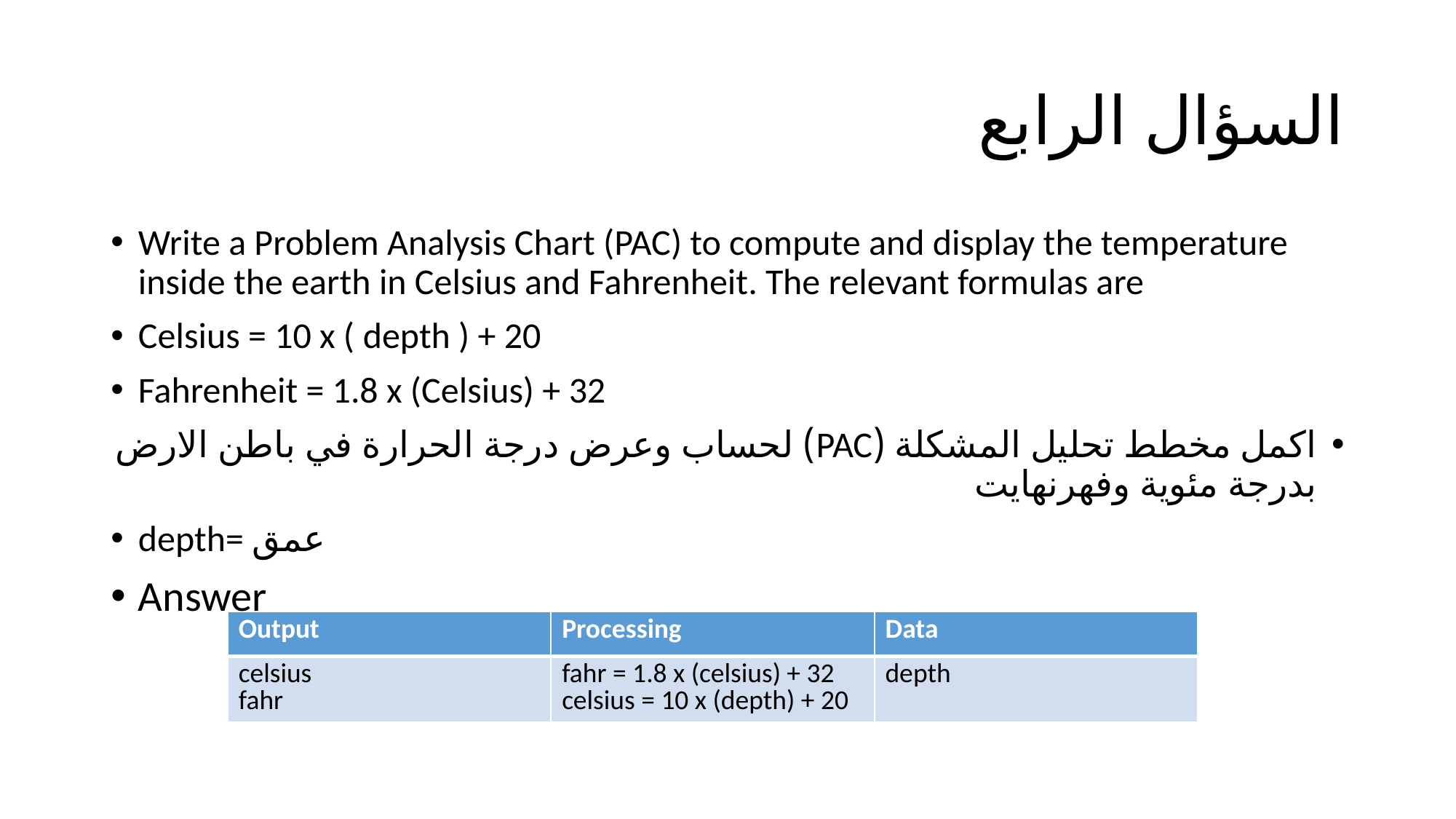

# السؤال الرابع
Write a Problem Analysis Chart (PAC) to compute and display the temperature inside the earth in Celsius and Fahrenheit. The relevant formulas are
Celsius = 10 x ( depth ) + 20
Fahrenheit = 1.8 x (Celsius) + 32
اكمل مخطط تحليل المشكلة (PAC) لحساب وعرض درجة الحرارة في باطن الارض بدرجة مئوية وفهرنهايت
depth= عمق
Answer
| Output | Processing | Data |
| --- | --- | --- |
| celsius fahr | fahr = 1.8 x (celsius) + 32 celsius = 10 x (depth) + 20 | depth |